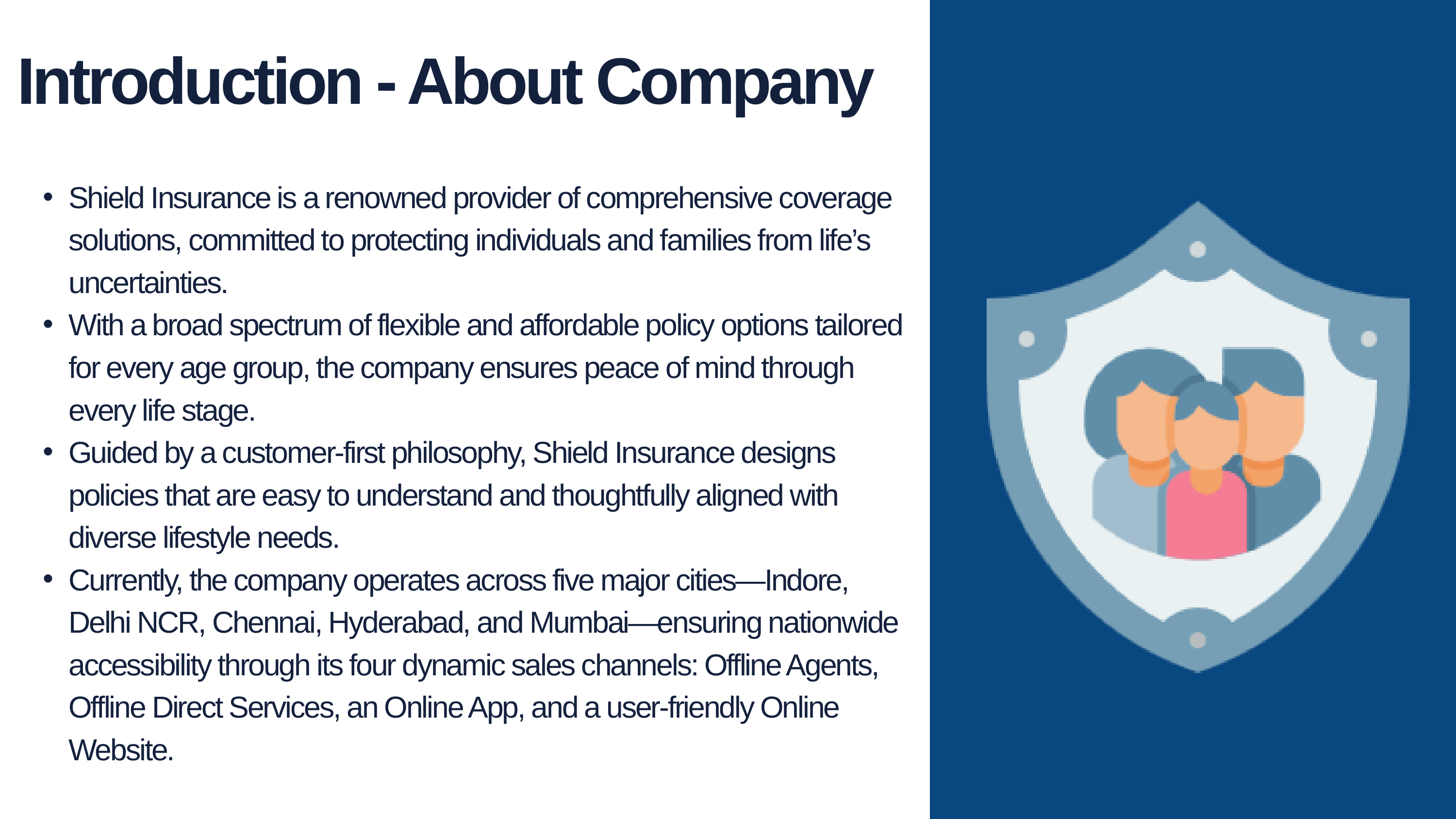

Introduction - About Company
Shield Insurance is a renowned provider of comprehensive coverage solutions, committed to protecting individuals and families from life’s uncertainties.
With a broad spectrum of flexible and affordable policy options tailored for every age group, the company ensures peace of mind through every life stage.
Guided by a customer-first philosophy, Shield Insurance designs policies that are easy to understand and thoughtfully aligned with diverse lifestyle needs.
Currently, the company operates across five major cities—Indore, Delhi NCR, Chennai, Hyderabad, and Mumbai—ensuring nationwide accessibility through its four dynamic sales channels: Offline Agents, Offline Direct Services, an Online App, and a user-friendly Online Website.